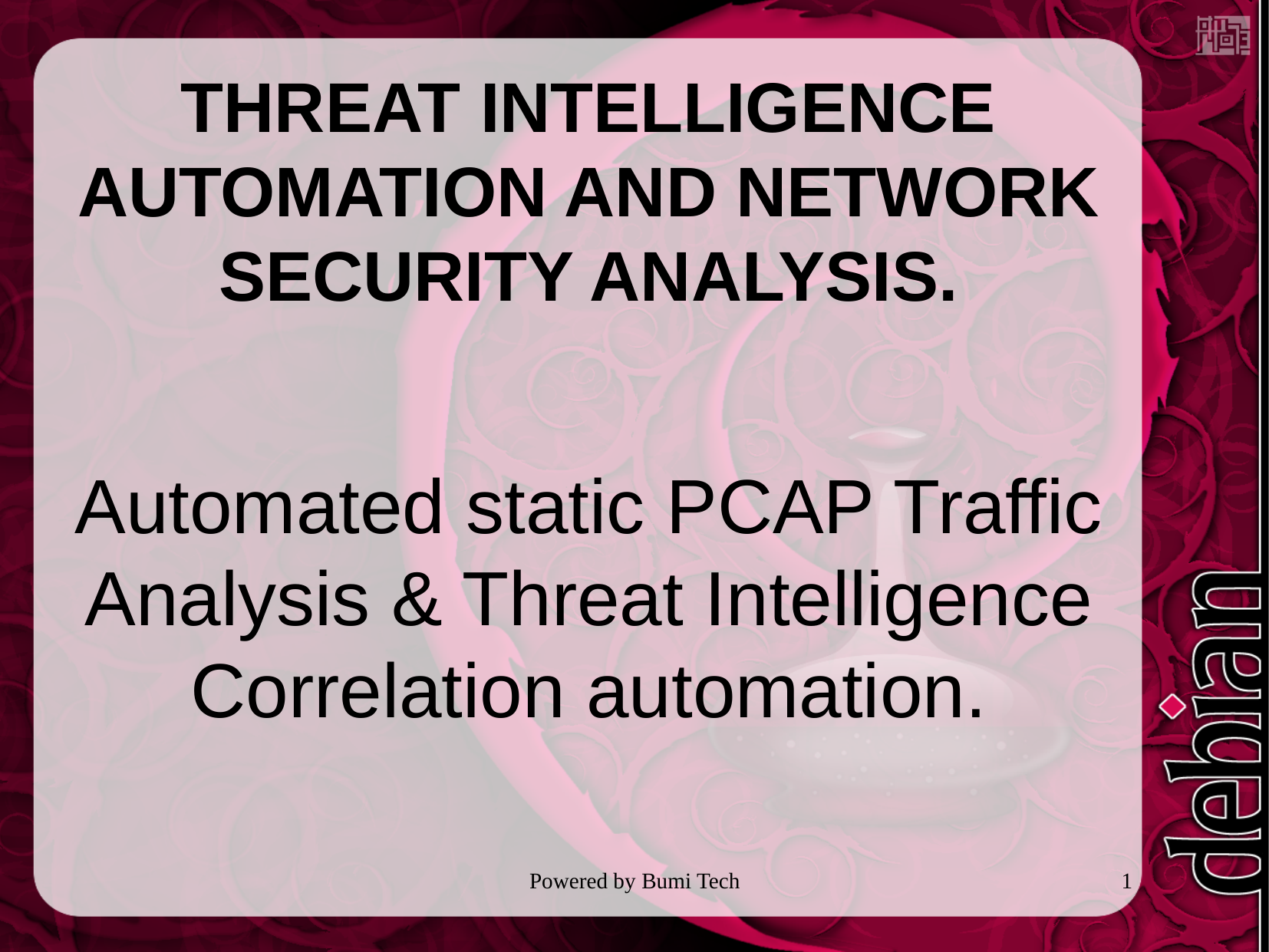

# THREAT INTELLIGENCE AUTOMATION AND NETWORK SECURITY ANALYSIS.
Automated static PCAP Traffic Analysis & Threat Intelligence Correlation automation.
Powered by Bumi Tech
1